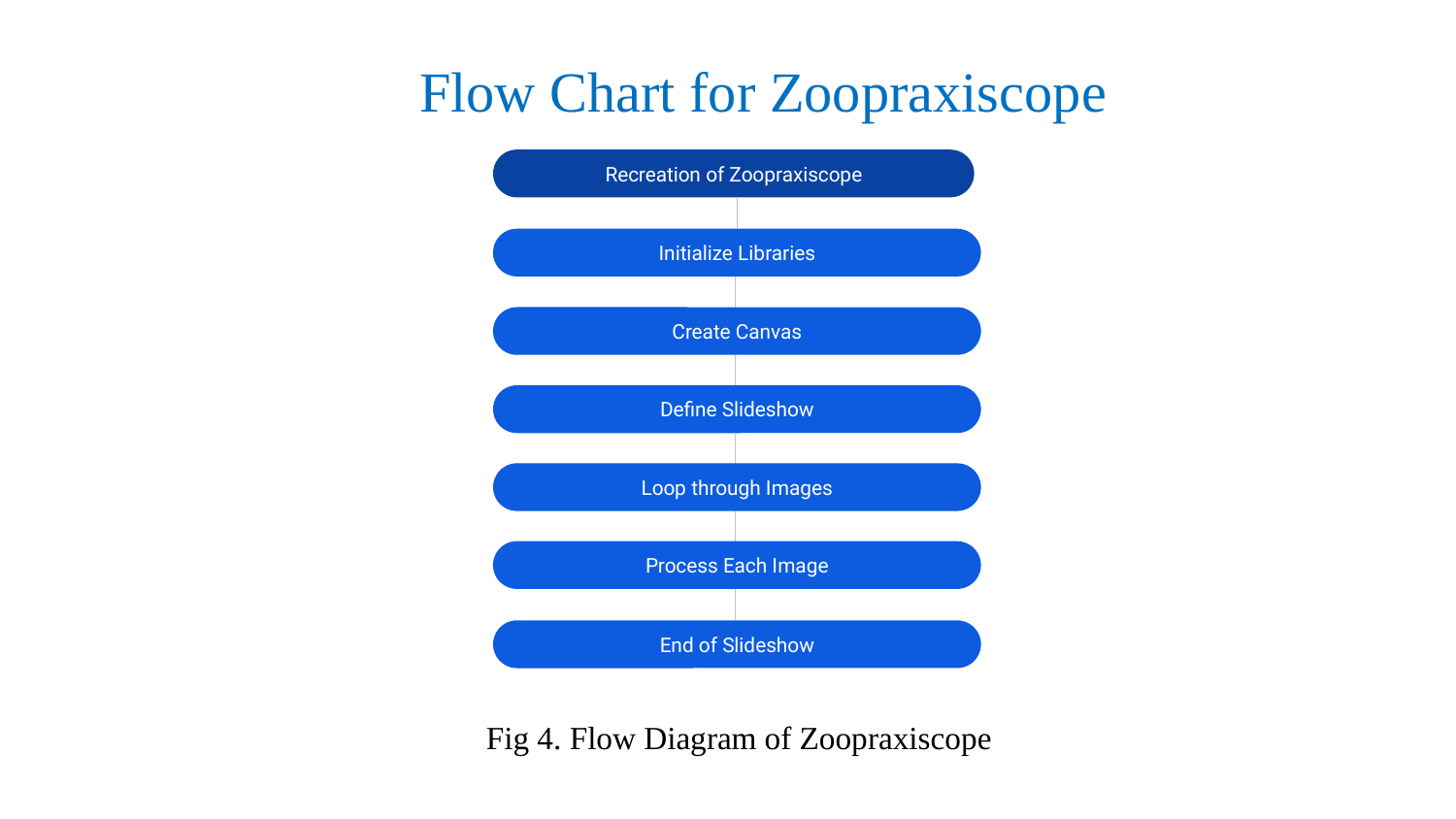

Flow Chart for Zoopraxiscope
Recreation of Zoopraxiscope

Initialize Libraries
Create Canvas
Define Slideshow
Loop through Images
Process Each Image
End of Slideshow
Fig 4. Flow Diagram of Zoopraxiscope